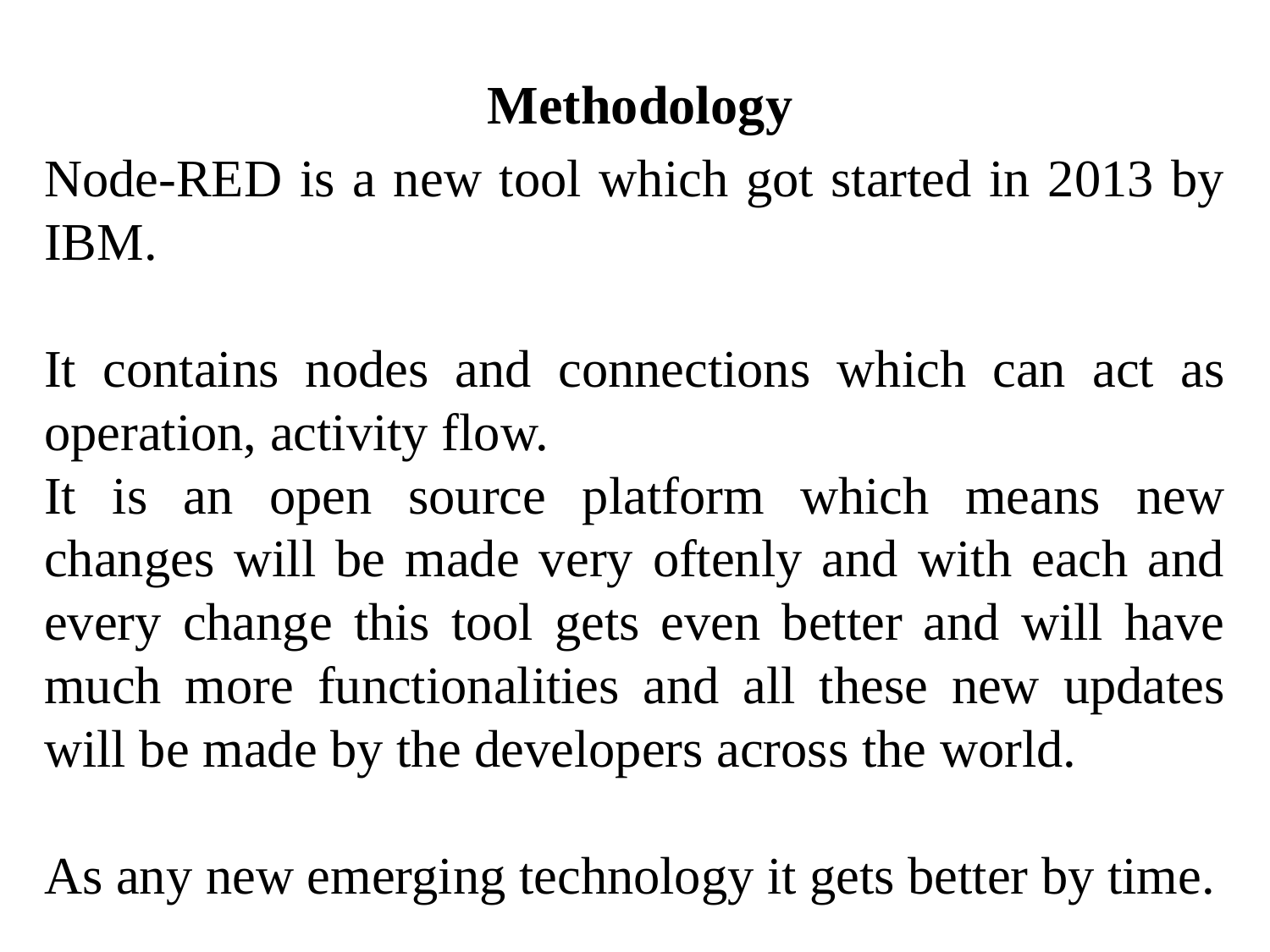

Methodology
Node-RED is a new tool which got started in 2013 by IBM.

It contains nodes and connections which can act as operation, activity flow.
It is an open source platform which means new changes will be made very oftenly and with each and every change this tool gets even better and will have much more functionalities and all these new updates will be made by the developers across the world.

As any new emerging technology it gets better by time.